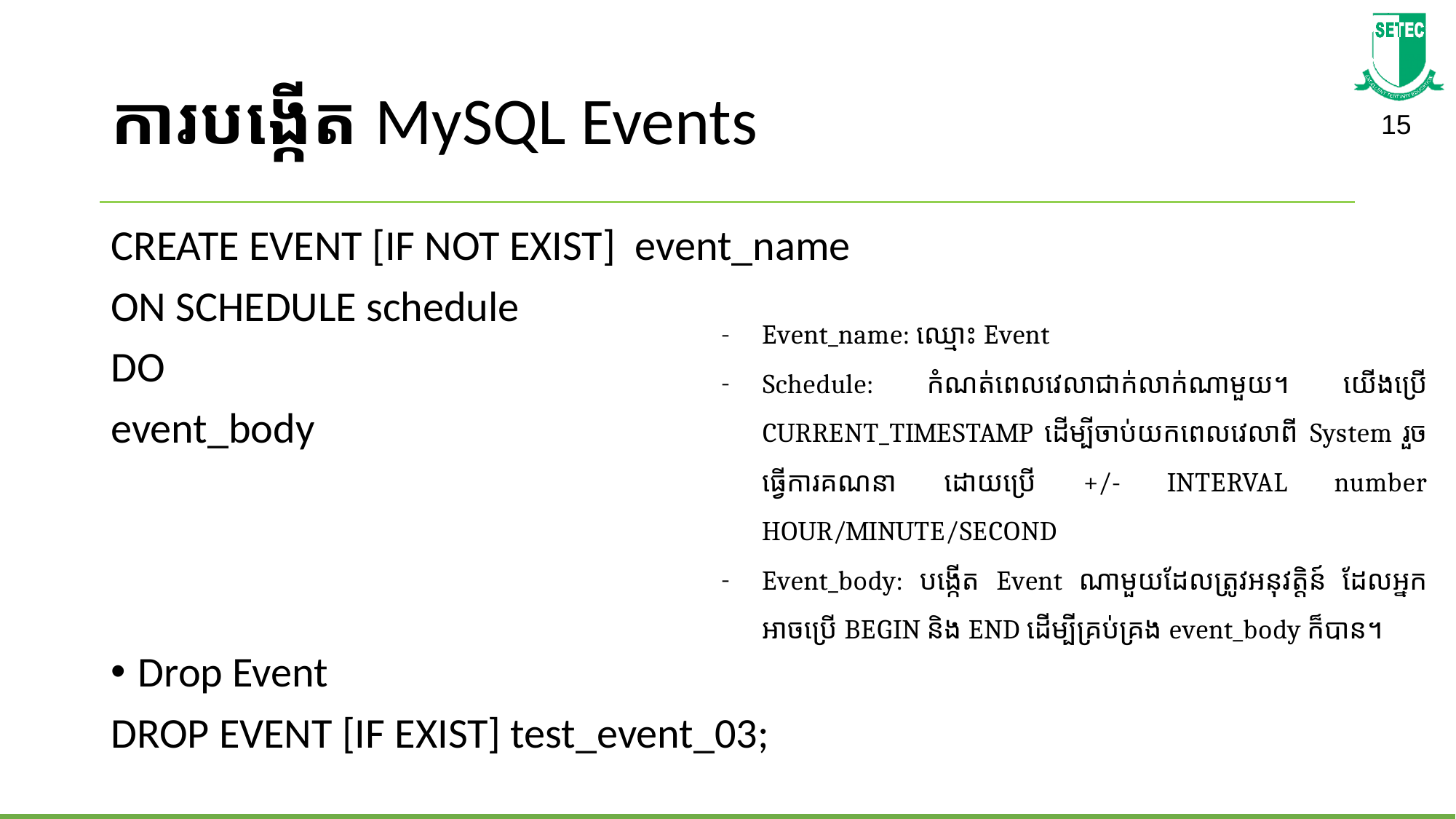

# ការបង្កើត MySQL Events
CREATE EVENT [IF NOT EXIST]  event_name
ON SCHEDULE schedule
DO
event_body

Drop Event
DROP EVENT [IF EXIST] test_event_03;
Event_name: ឈ្មោះ Event
Schedule: កំណត់ពេលវេលាជាក់លាក់ណាមួយ។ យើង​ប្រើ CURRENT_TIMESTAMP ដើម្បីចាប់យក​ពេលវេលាពី System រួចធ្វើការគណនា​ ដោយប្រើ +/- INTERVAL number HOUR/MINUTE/SECOND
Event_body: បង្កើត Event ណាមួយដែលត្រូវ​អនុវត្តិន៍​ ដែលអ្នកអាច​ប្រើ BEGIN និង END ដើម្បីគ្រប់គ្រង event_body ក៏បាន។